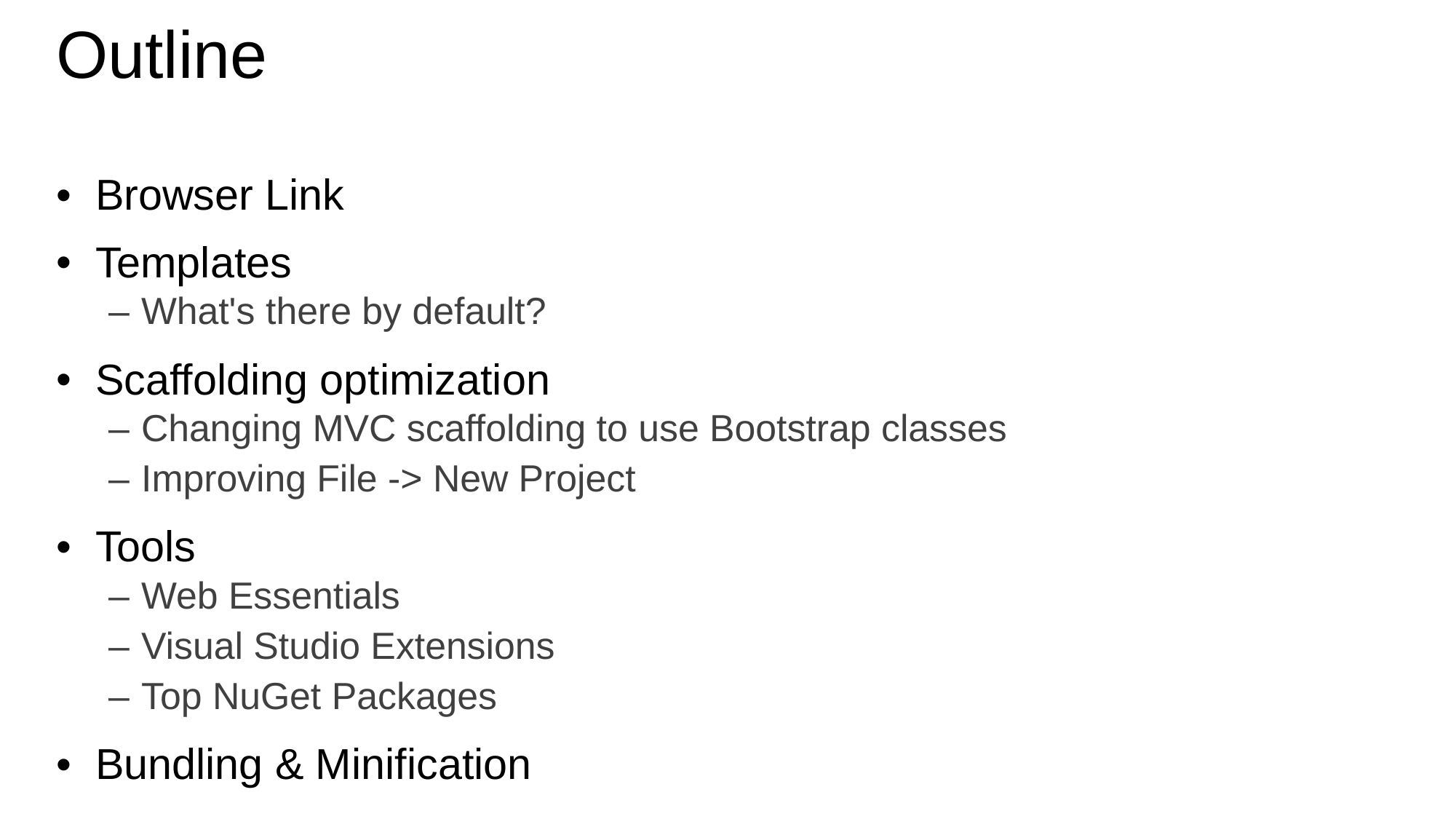

# Outline
Browser Link
Templates
What's there by default?
Scaffolding optimization
Changing MVC scaffolding to use Bootstrap classes
Improving File -> New Project
Tools
Web Essentials
Visual Studio Extensions
Top NuGet Packages
Bundling & Minification